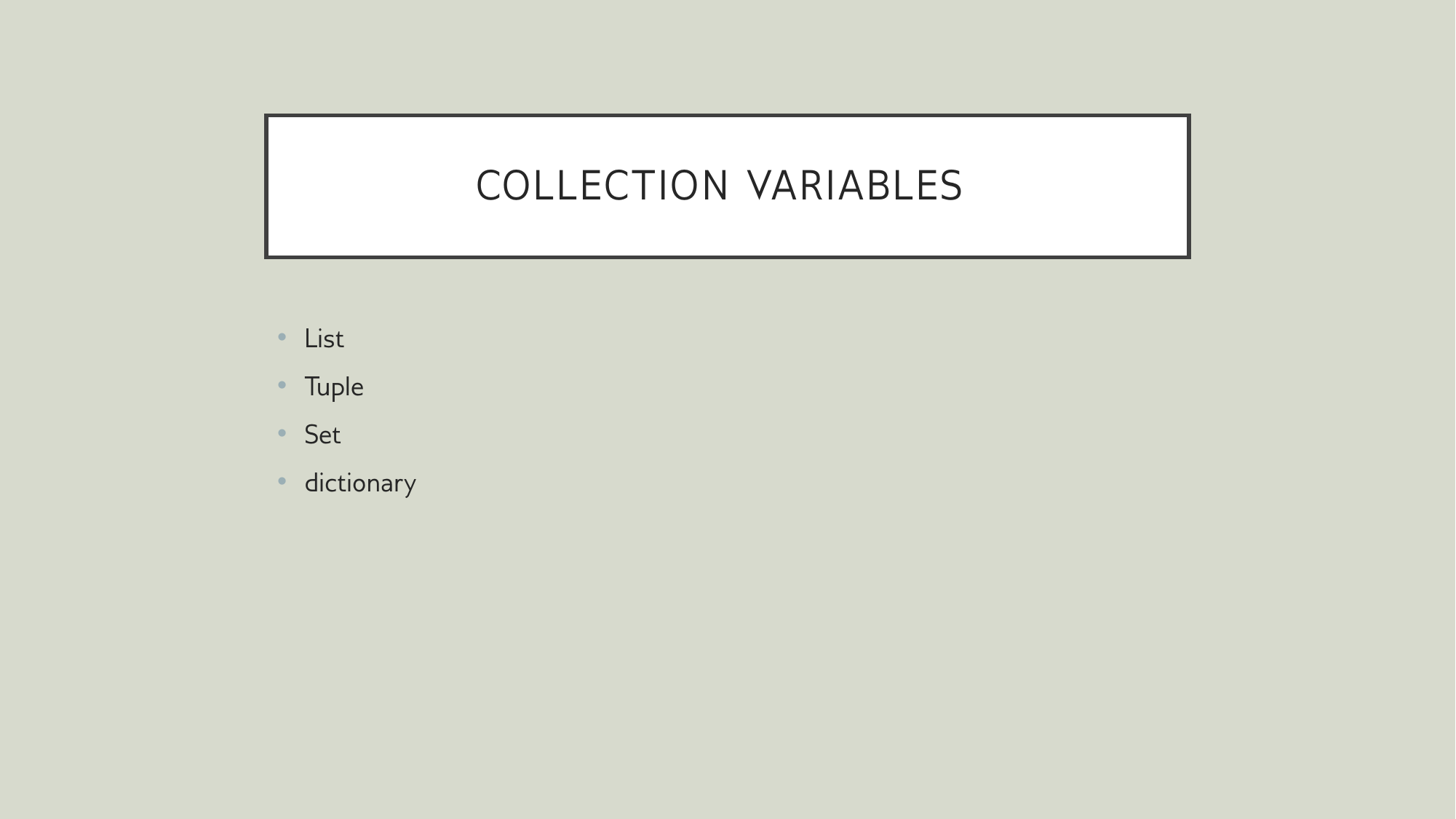

# COLLECTION VARIABLES
List
Tuple
Set
dictionary